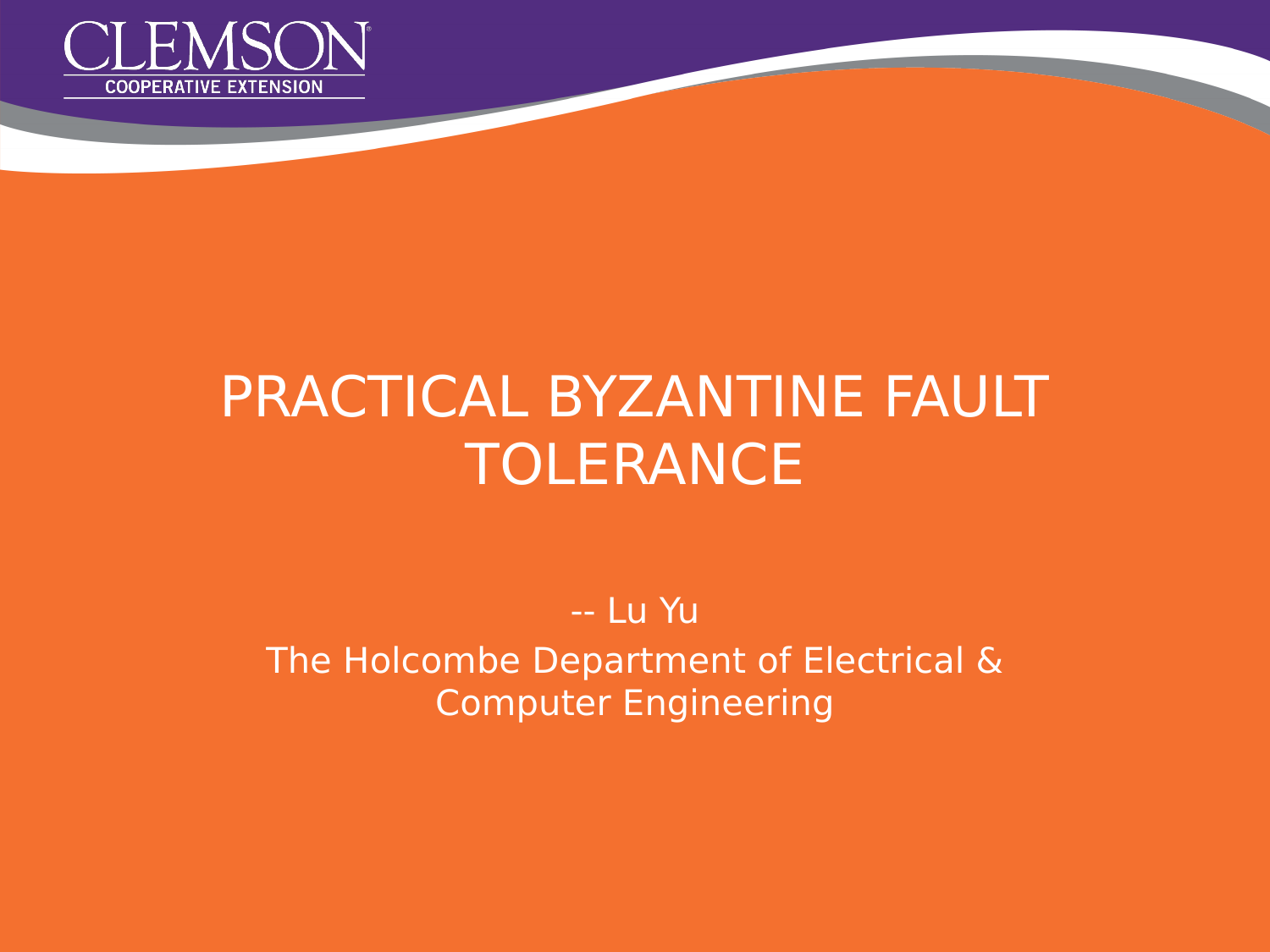

# Practical byzantine fault tolerance
-- Lu Yu
The Holcombe Department of Electrical & Computer Engineering